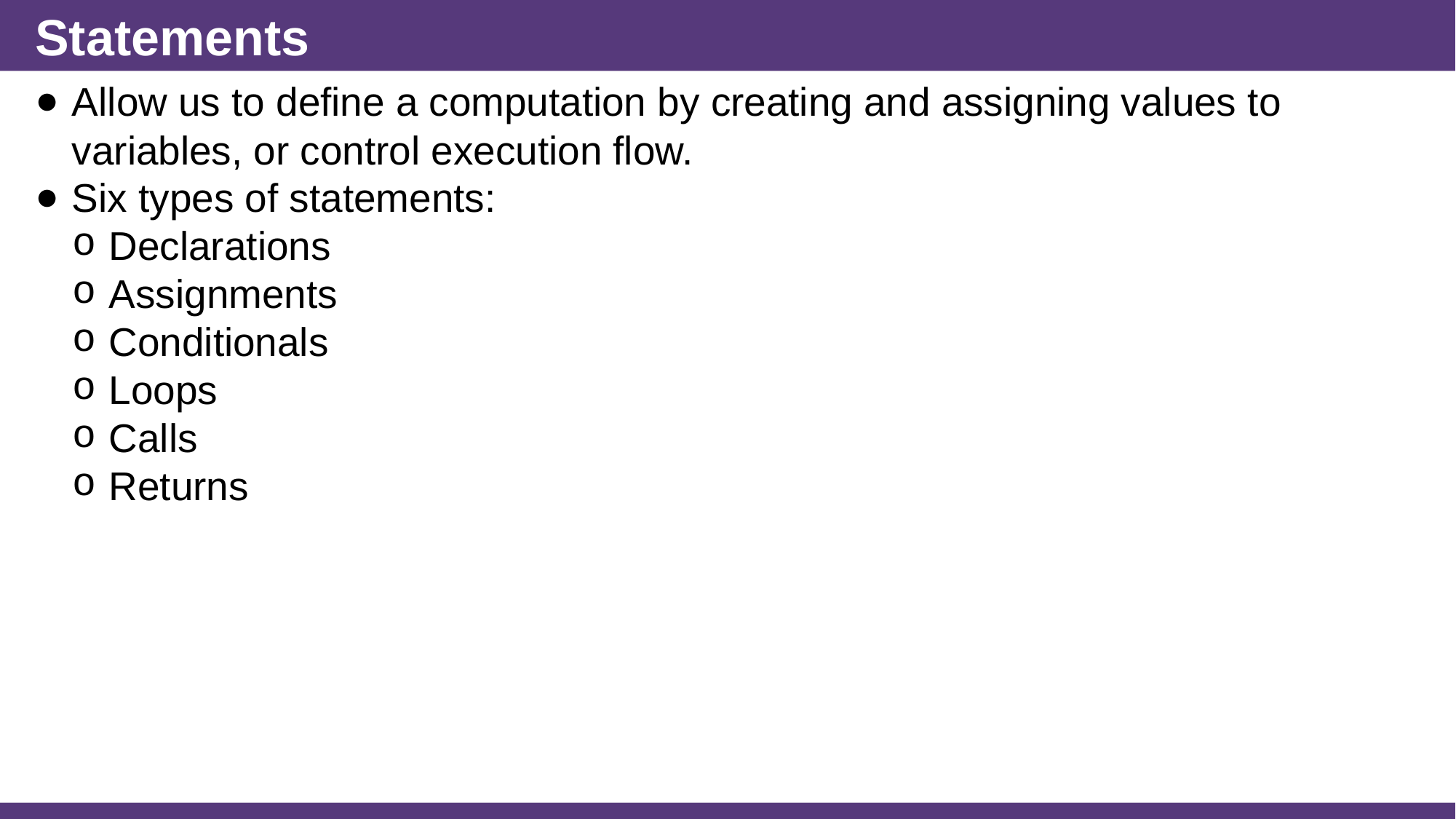

# Statements
Allow us to define a computation by creating and assigning values to variables, or control execution flow.
Six types of statements:
Declarations
Assignments
Conditionals
Loops
Calls
Returns